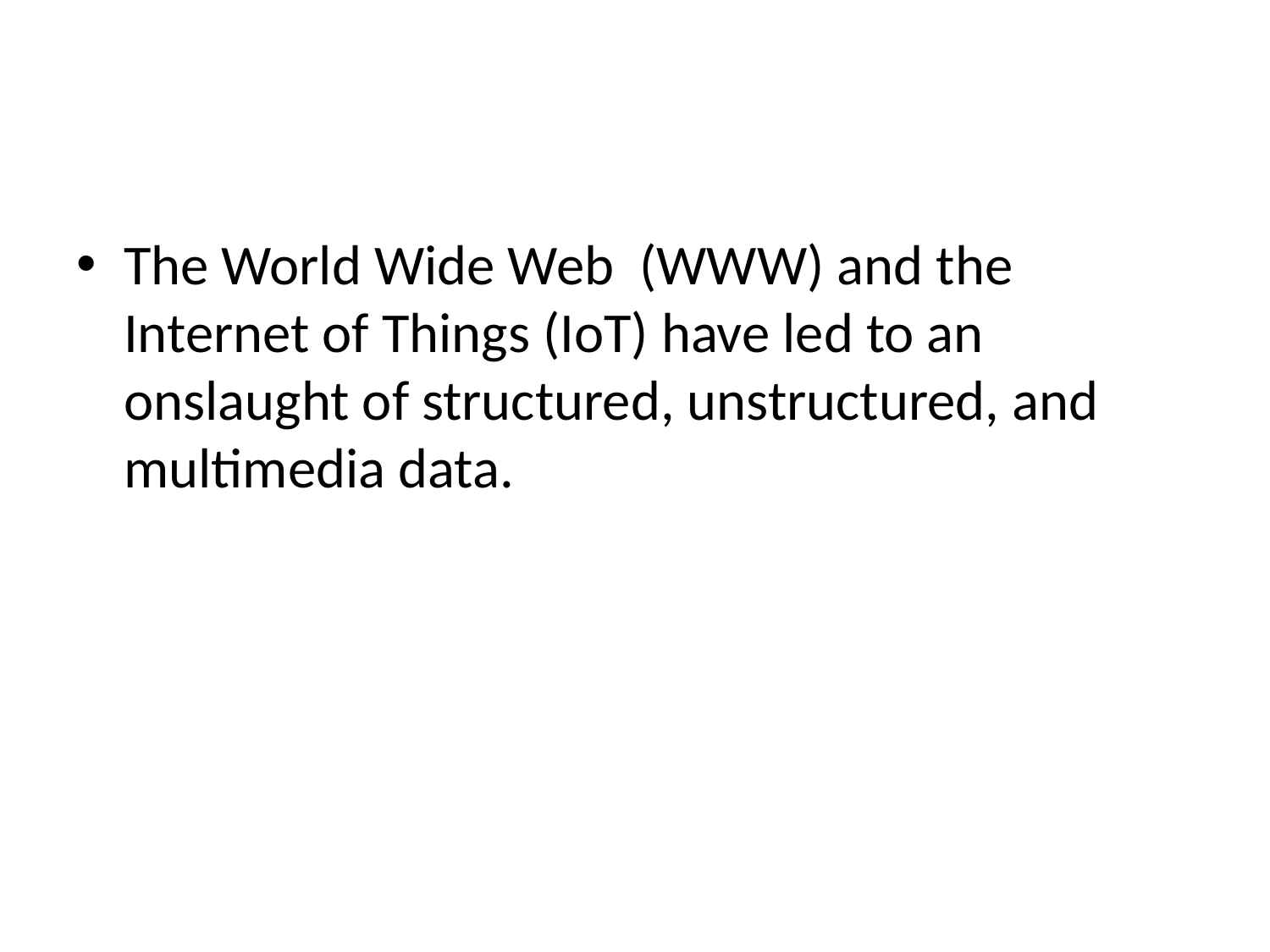

#
The World Wide Web  (WWW) and the Internet of Things (IoT) have led to an onslaught of structured, unstructured, and multimedia data.